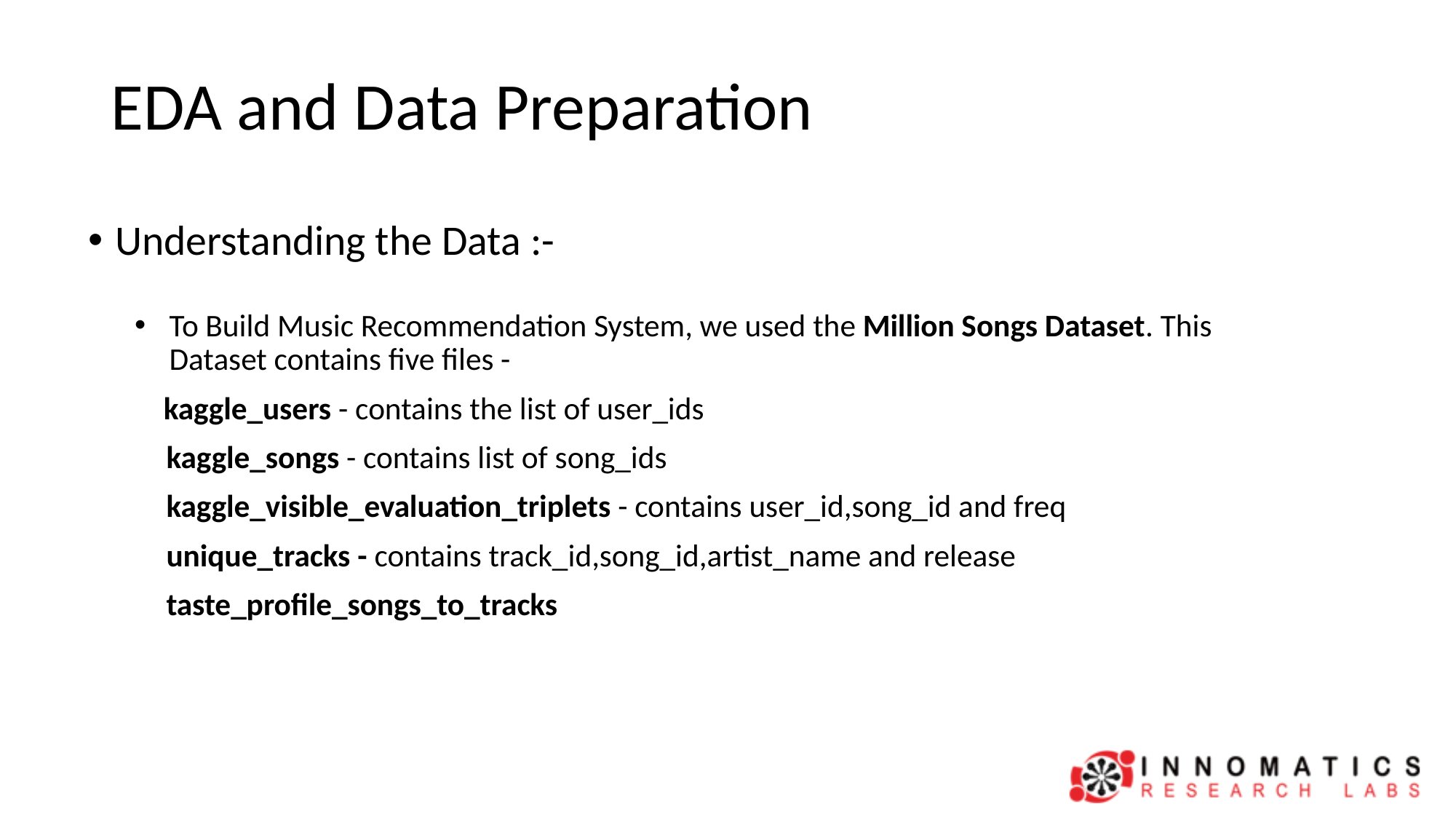

# EDA and Data Preparation
Understanding the Data :-

To Build Music Recommendation System, we used the Million Songs Dataset. This Dataset contains five files -
   kaggle_users - contains the list of user_ids
           kaggle_songs - contains list of song_ids
           kaggle_visible_evaluation_triplets - contains user_id,song_id and freq
           unique_tracks - contains track_id,song_id,artist_name and release
           taste_profile_songs_to_tracks